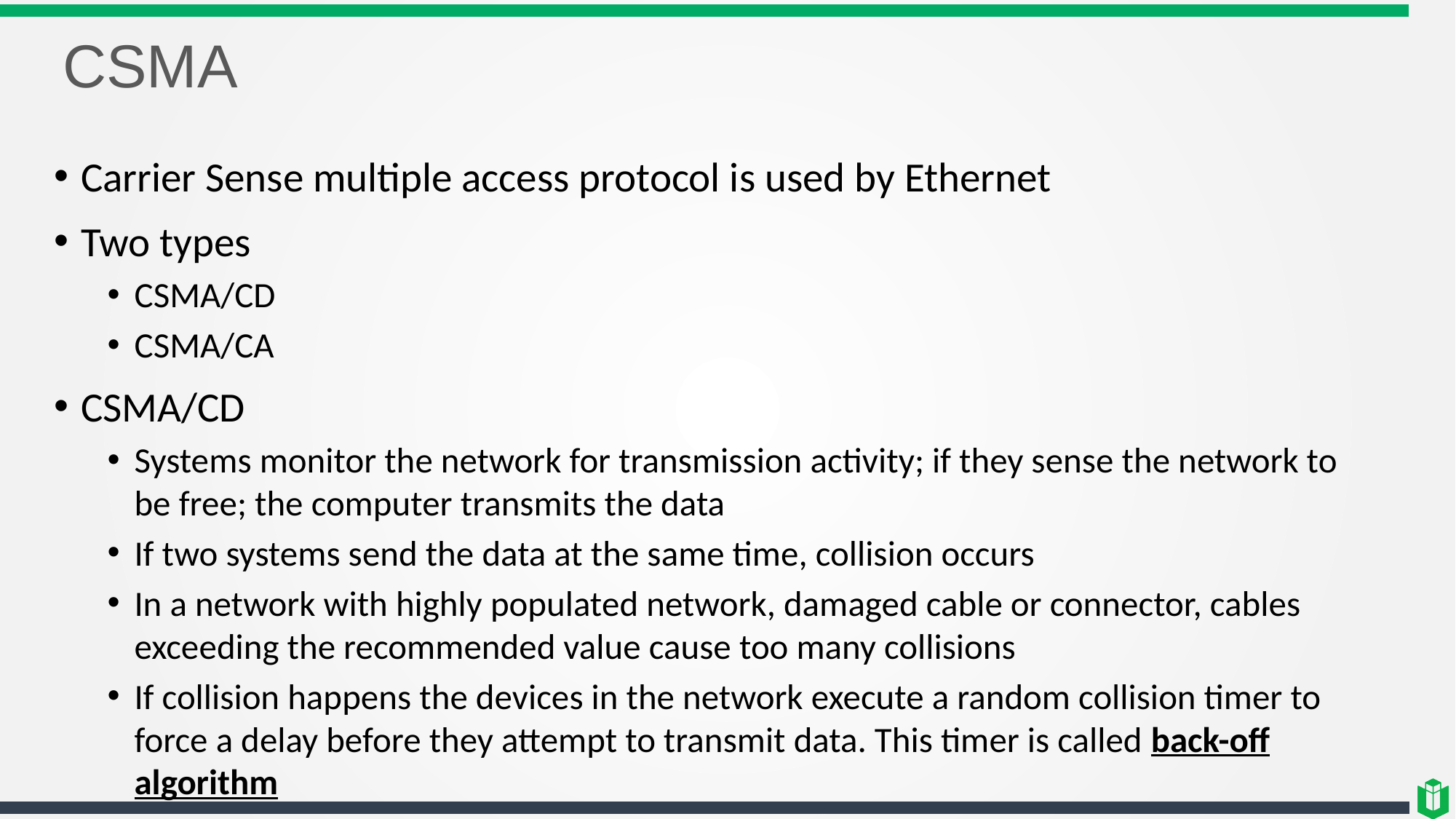

# CSMA
Carrier Sense multiple access protocol is used by Ethernet
Two types
CSMA/CD
CSMA/CA
CSMA/CD
Systems monitor the network for transmission activity; if they sense the network to be free; the computer transmits the data
If two systems send the data at the same time, collision occurs
In a network with highly populated network, damaged cable or connector, cables exceeding the recommended value cause too many collisions
If collision happens the devices in the network execute a random collision timer to force a delay before they attempt to transmit data. This timer is called back-off algorithm